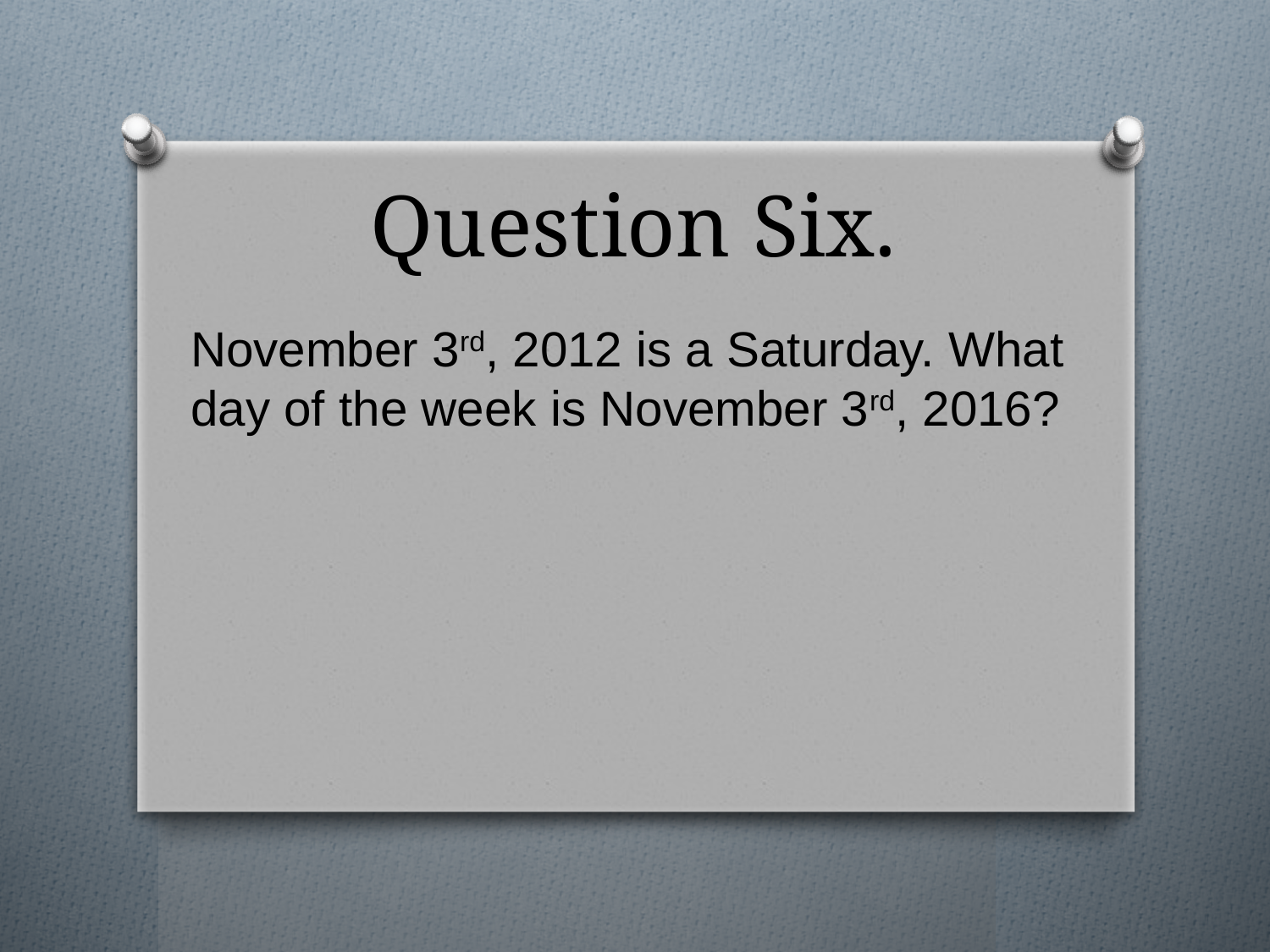

# Question Six.
November 3rd, 2012 is a Saturday. What day of the week is November 3rd, 2016?